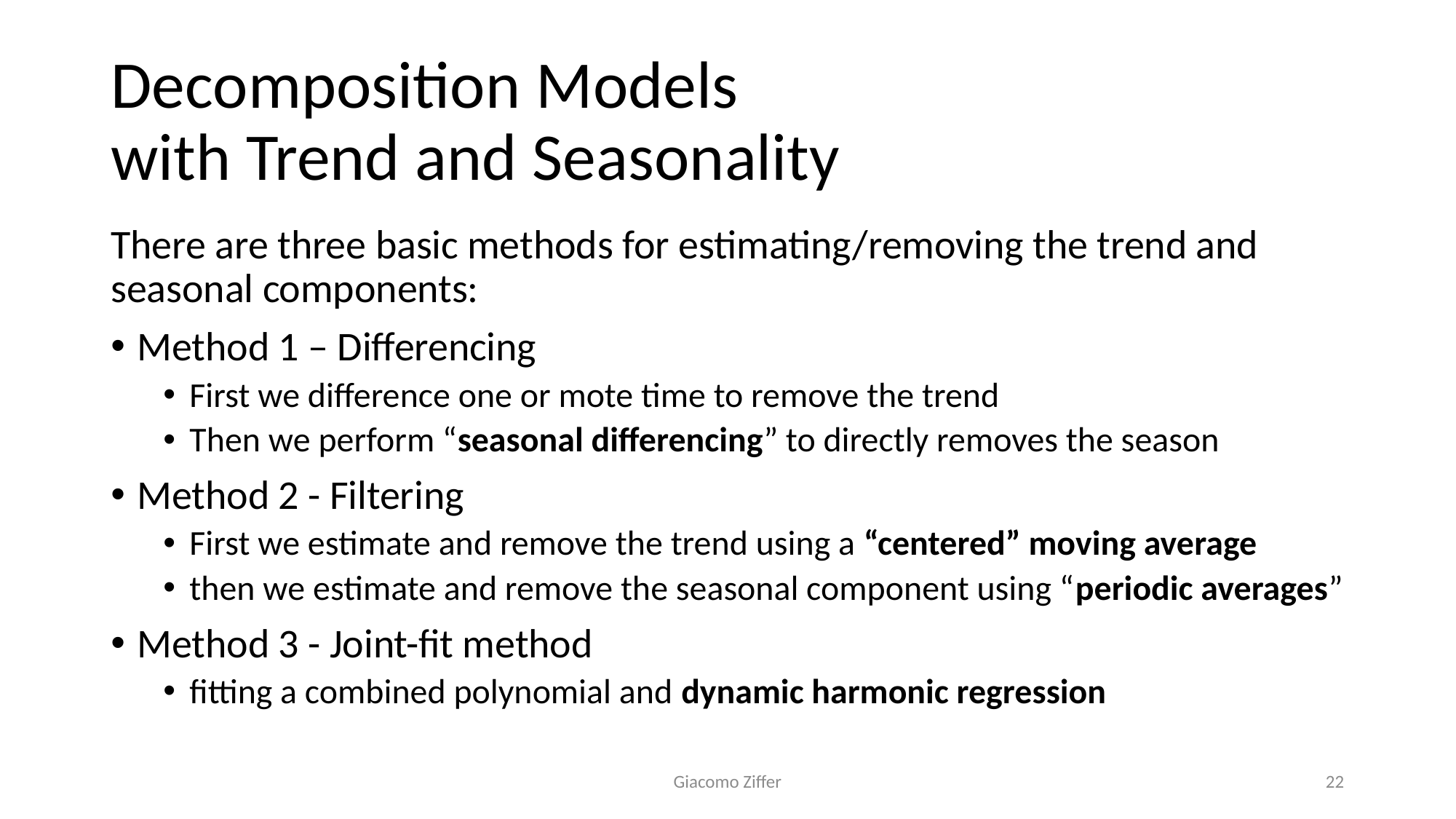

# Decomposition Models with Trend and Seasonality

There are three basic methods for estimating/removing the trend and seasonal components:
Method 1 – Differencing
First we difference one or mote time to remove the trend
Then we perform “seasonal differencing” to directly removes the season
Method 2 - Filtering
First we estimate and remove the trend using a “centered” moving average
then we estimate and remove the seasonal component using “periodic averages”
Method 3 - Joint-fit method
fitting a combined polynomial and dynamic harmonic regression

22